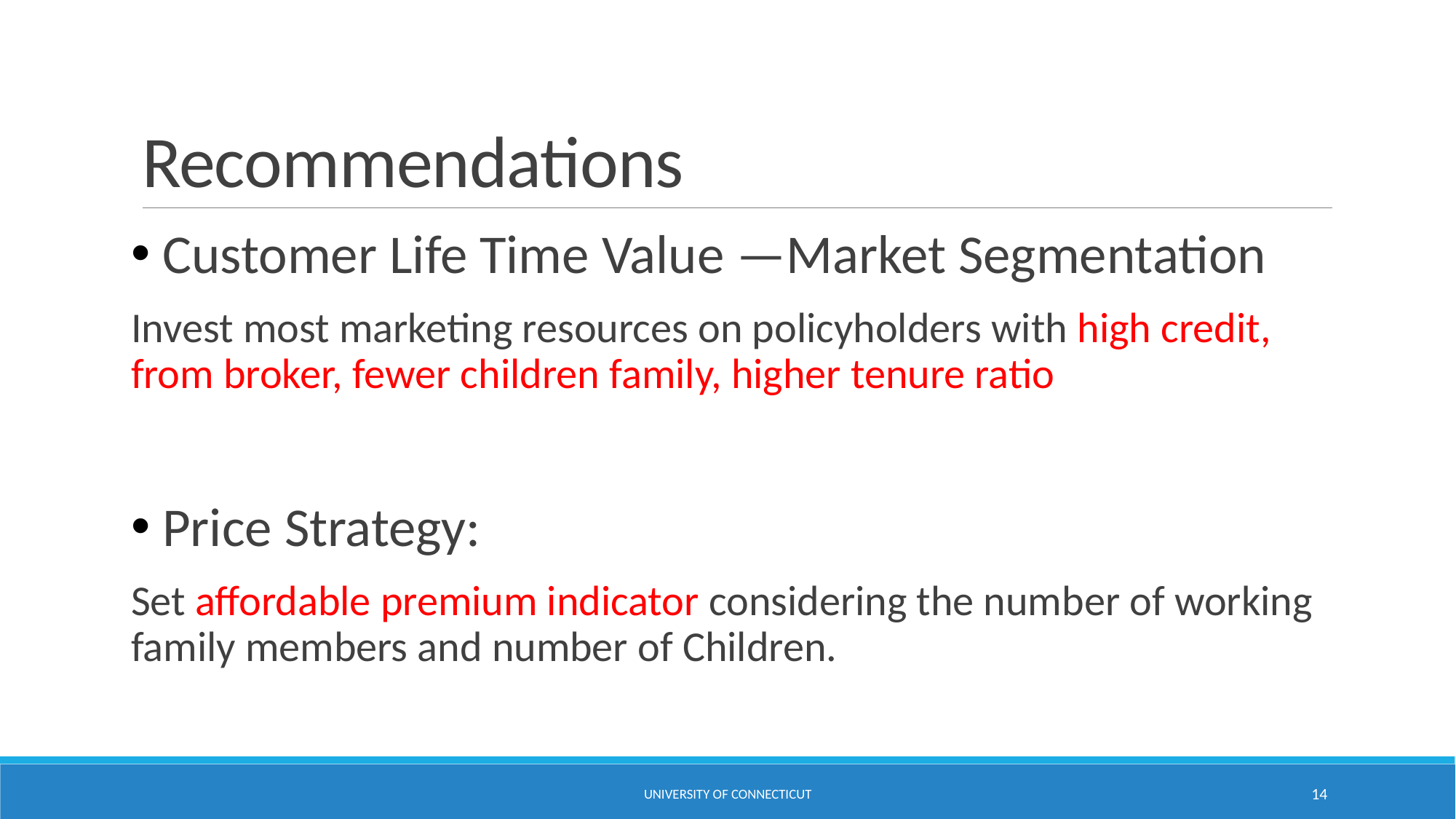

# Recommendations
 Customer Life Time Value —Market Segmentation
Invest most marketing resources on policyholders with high credit, from broker, fewer children family, higher tenure ratio

 Price Strategy:
Set affordable premium indicator considering the number of working family members and number of Children.
University of Connecticut
14